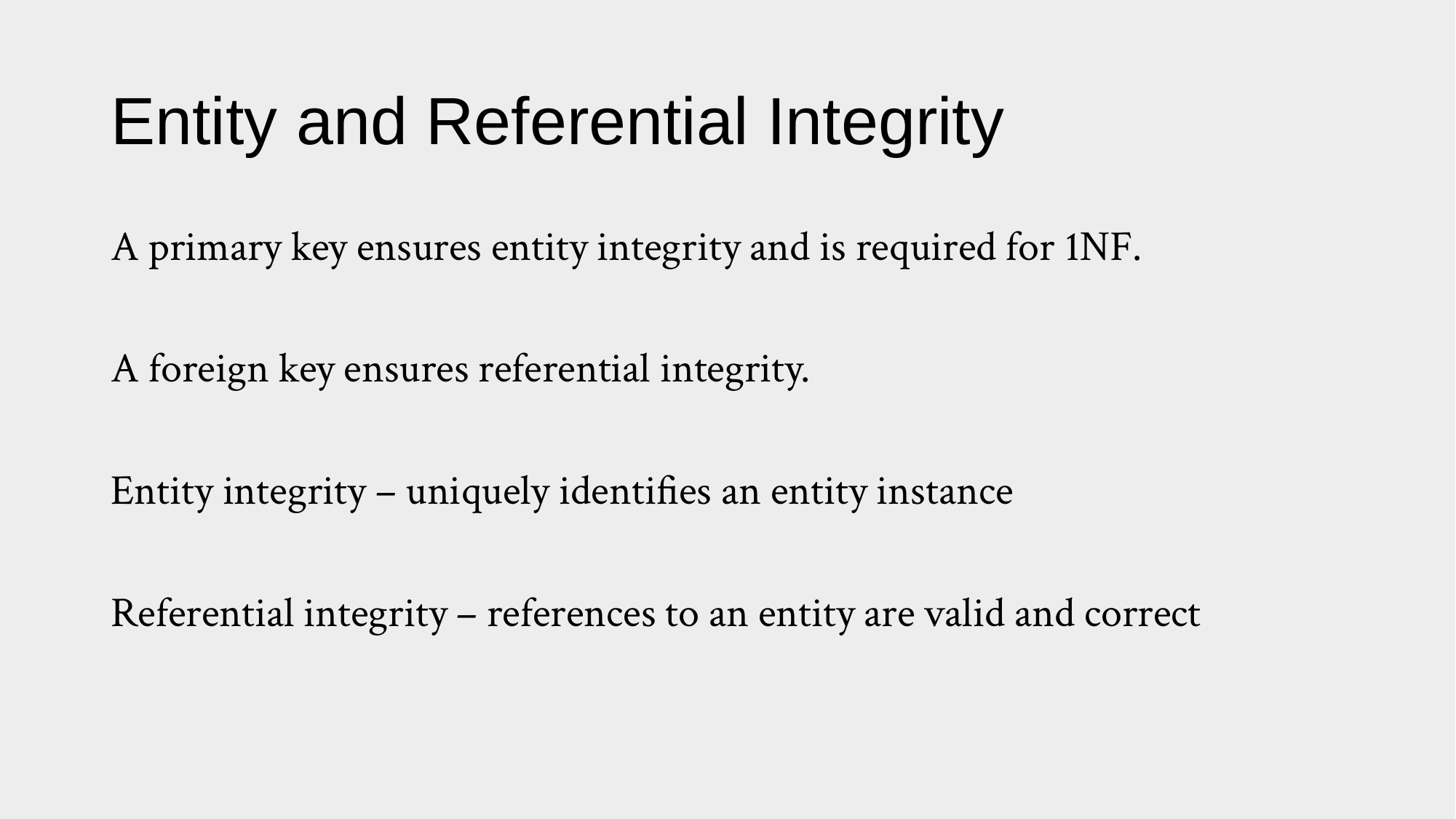

# Entity and Referential Integrity
A primary key ensures entity integrity and is required for 1NF.

A foreign key ensures referential integrity.

Entity integrity – uniquely identifies an entity instance

Referential integrity – references to an entity are valid and correct